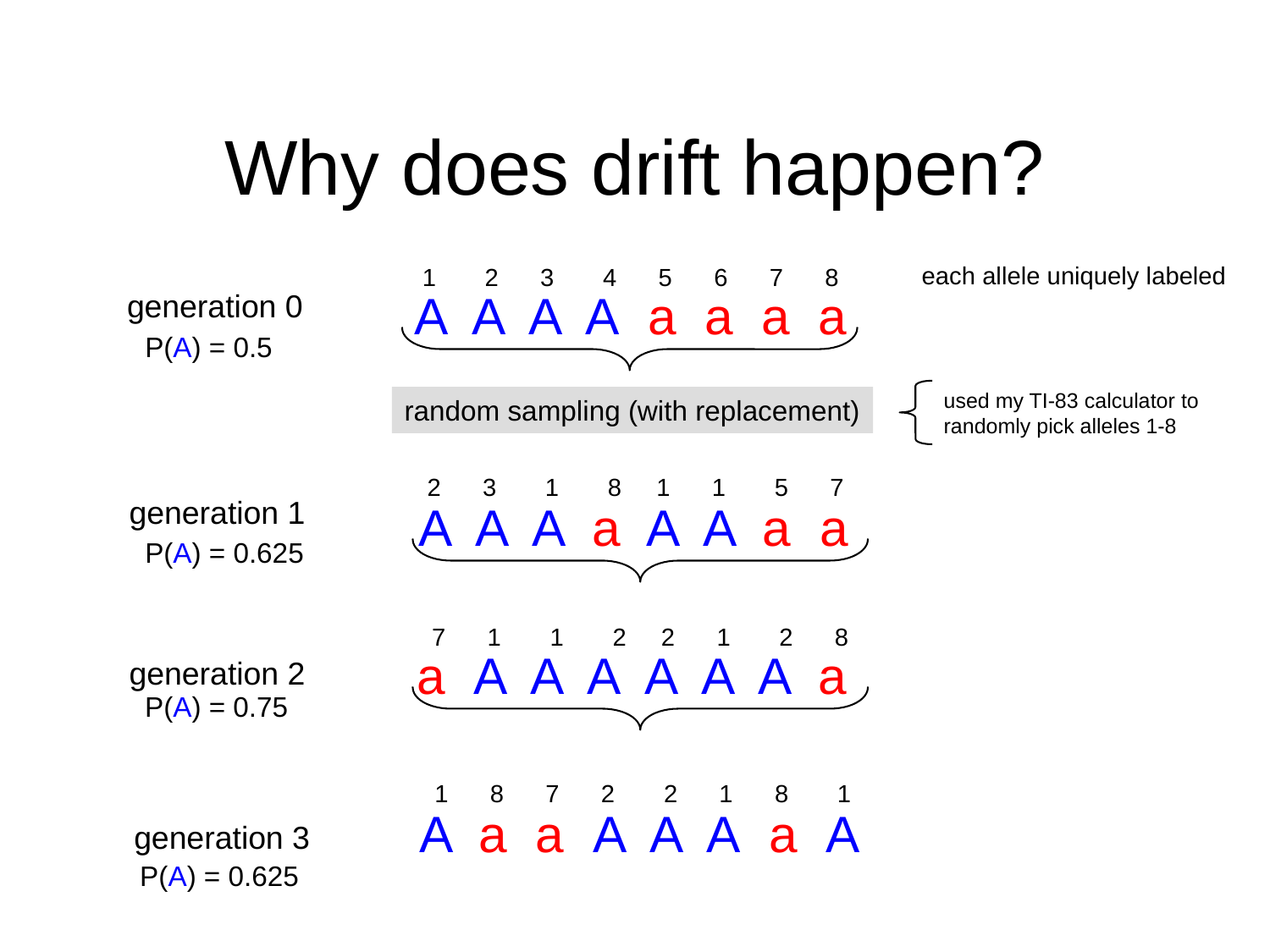

# Why does drift happen?

each allele uniquely labeled
1       2      3       4      5      6      7      8
A  A  A  A  a  a  a  a
generation 0
P(A) = 0.5

used my TI-83 calculator to
randomly pick alleles 1-8
random sampling (with replacement)
2      3       1       8     1      1       5      7

generation 1
A  A  A  a  A  A  a  a
P(A) = 0.625
7      1       1       2     2      1       2      8
a  A  A  A  A  A  A  a
generation 2
P(A) = 0.75
1      8      7      2       2      1      8       1
A  a  a  A  A  A  a  A
generation 3
P(A) = 0.625